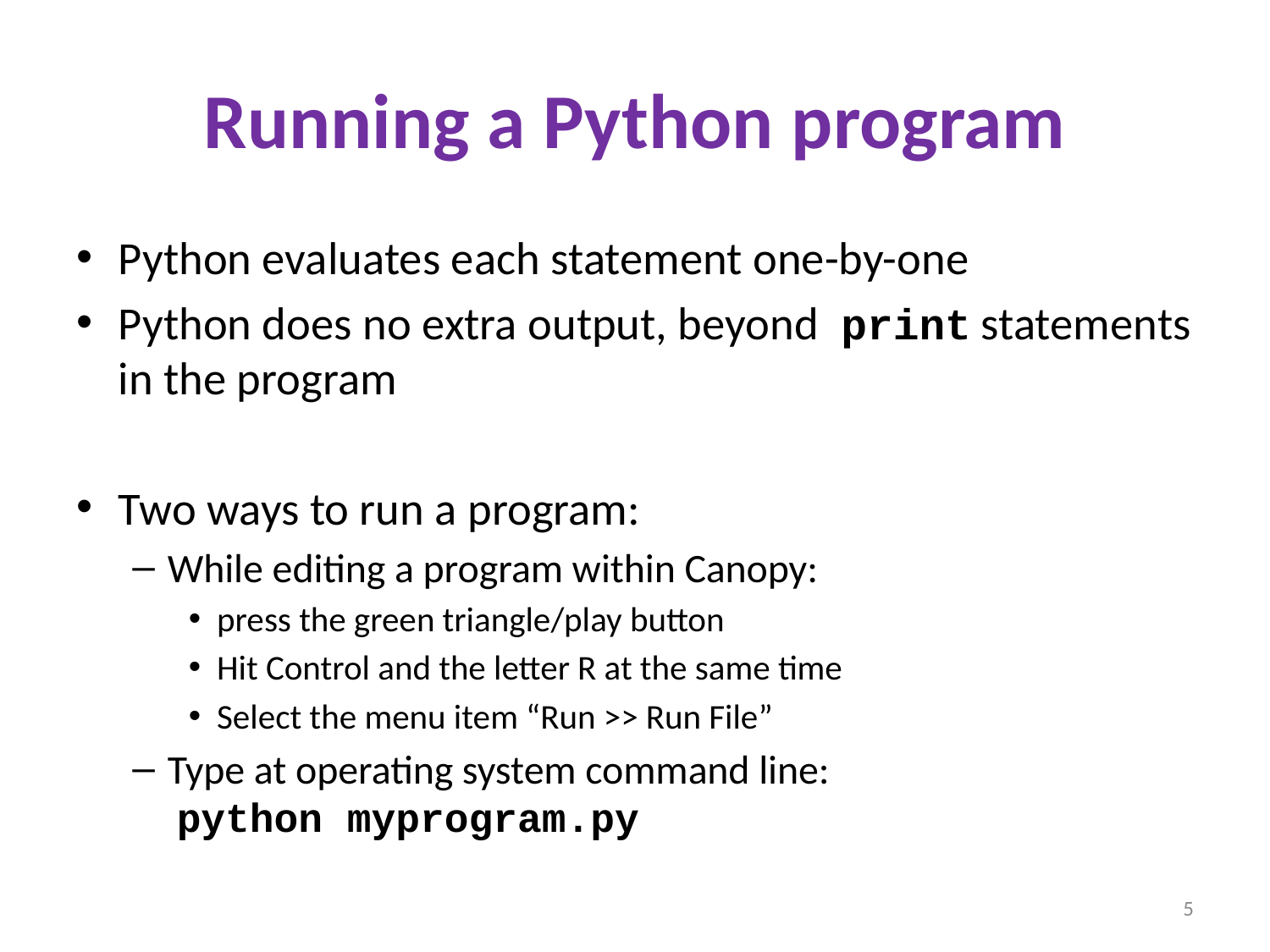

# Running a Python program
Python evaluates each statement one-by-one
Python does no extra output, beyond  print statements in the program

Two ways to run a program:
While editing a program within Canopy:
press the green triangle/play button
Hit Control and the letter R at the same time
Select the menu item “Run >> Run File”
Type at operating system command line:
 python myprogram.py

5